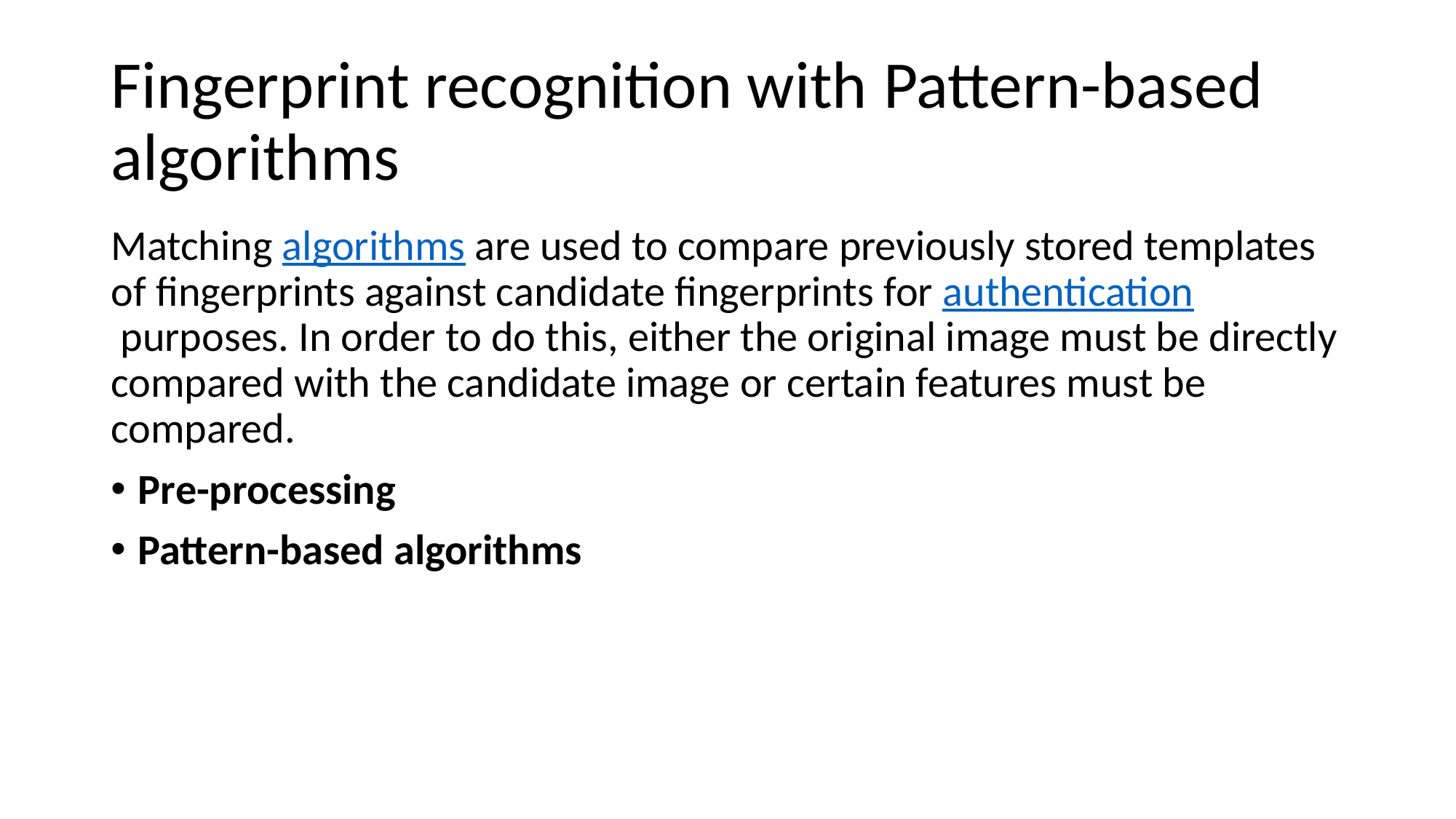

# Fingerprint recognition with Pattern-based algorithms
Matching algorithms are used to compare previously stored templates of fingerprints against candidate fingerprints for authentication purposes. In order to do this, either the original image must be directly compared with the candidate image or certain features must be compared.
Pre-processing
Pattern-based algorithms